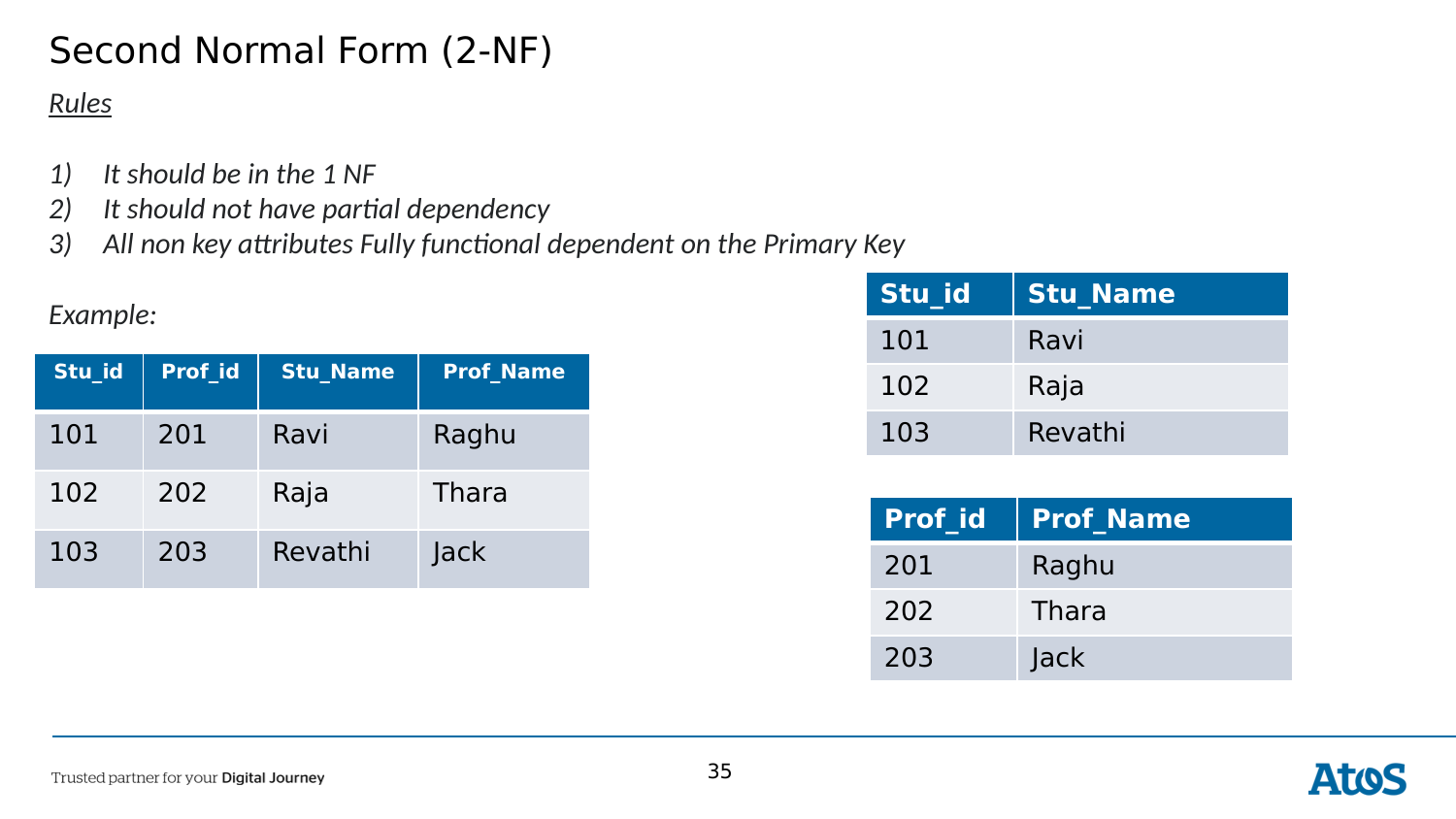

# Second Normal Form (2-NF)
Rules

It should be in the 1 NF
It should not have partial dependency
All non key attributes Fully functional dependent on the Primary Key

Example:

| Stu\_id | Stu\_Name |
| --- | --- |
| 101 | Ravi |
| 102 | Raja |
| 103 | Revathi |
| Stu\_id | Prof\_id | Stu\_Name | Prof\_Name |
| --- | --- | --- | --- |
| 101 | 201 | Ravi | Raghu |
| 102 | 202 | Raja | Thara |
| 103 | 203 | Revathi | Jack |
| Prof\_id | Prof\_Name |
| --- | --- |
| 201 | Raghu |
| 202 | Thara |
| 203 | Jack |
35